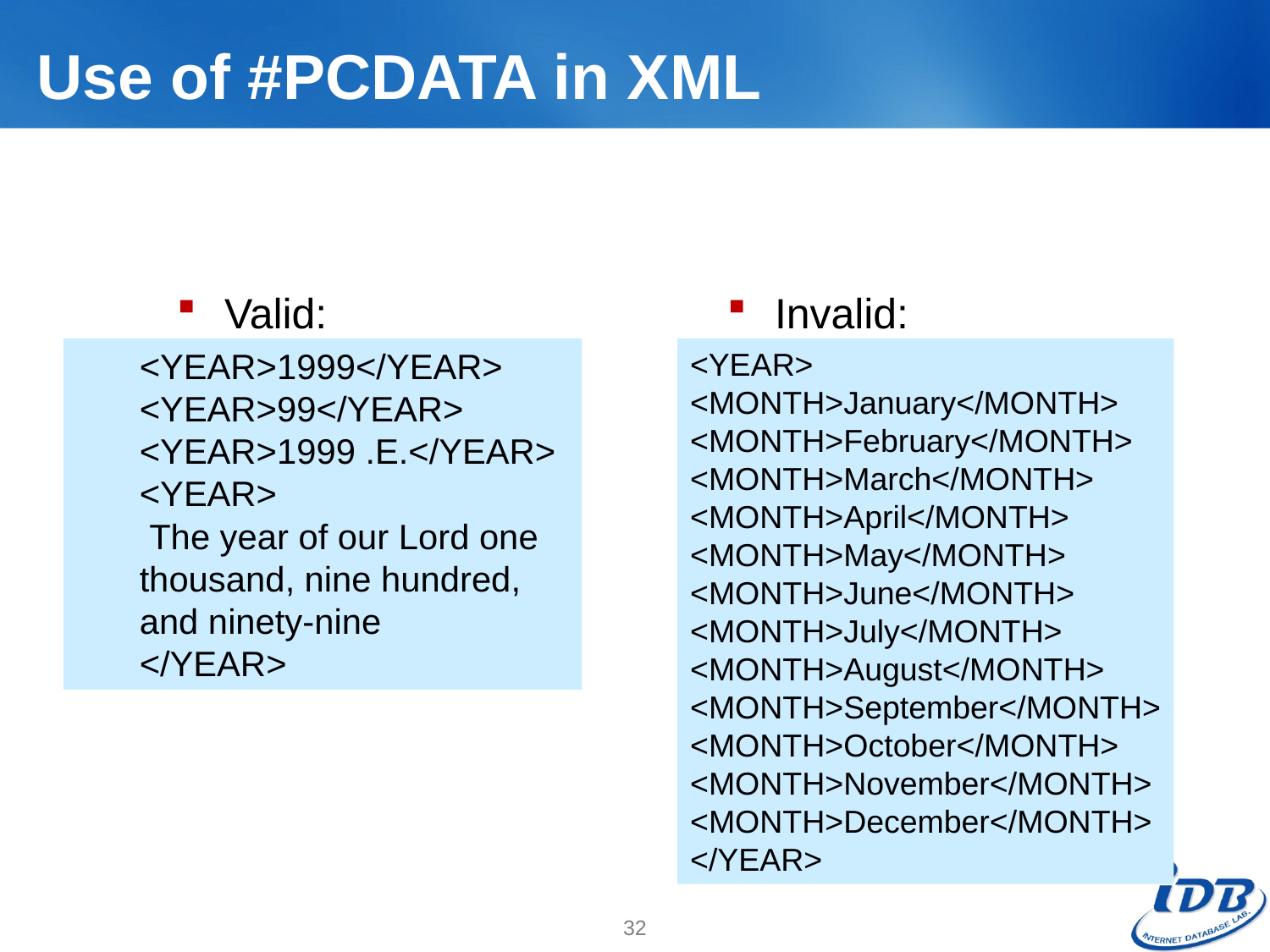

# Use of #PCDATA in XML

Valid:
Invalid:
<YEAR>1999</YEAR>
<YEAR>99</YEAR>
<YEAR>1999 .E.</YEAR>
<YEAR>
 The year of our Lord one thousand, nine hundred, and ninety-nine
</YEAR>
<YEAR>
<MONTH>January</MONTH>
<MONTH>February</MONTH>
<MONTH>March</MONTH>
<MONTH>April</MONTH>
<MONTH>May</MONTH>
<MONTH>June</MONTH>
<MONTH>July</MONTH>
<MONTH>August</MONTH>
<MONTH>September</MONTH>
<MONTH>October</MONTH>
<MONTH>November</MONTH>
<MONTH>December</MONTH>
</YEAR>
32